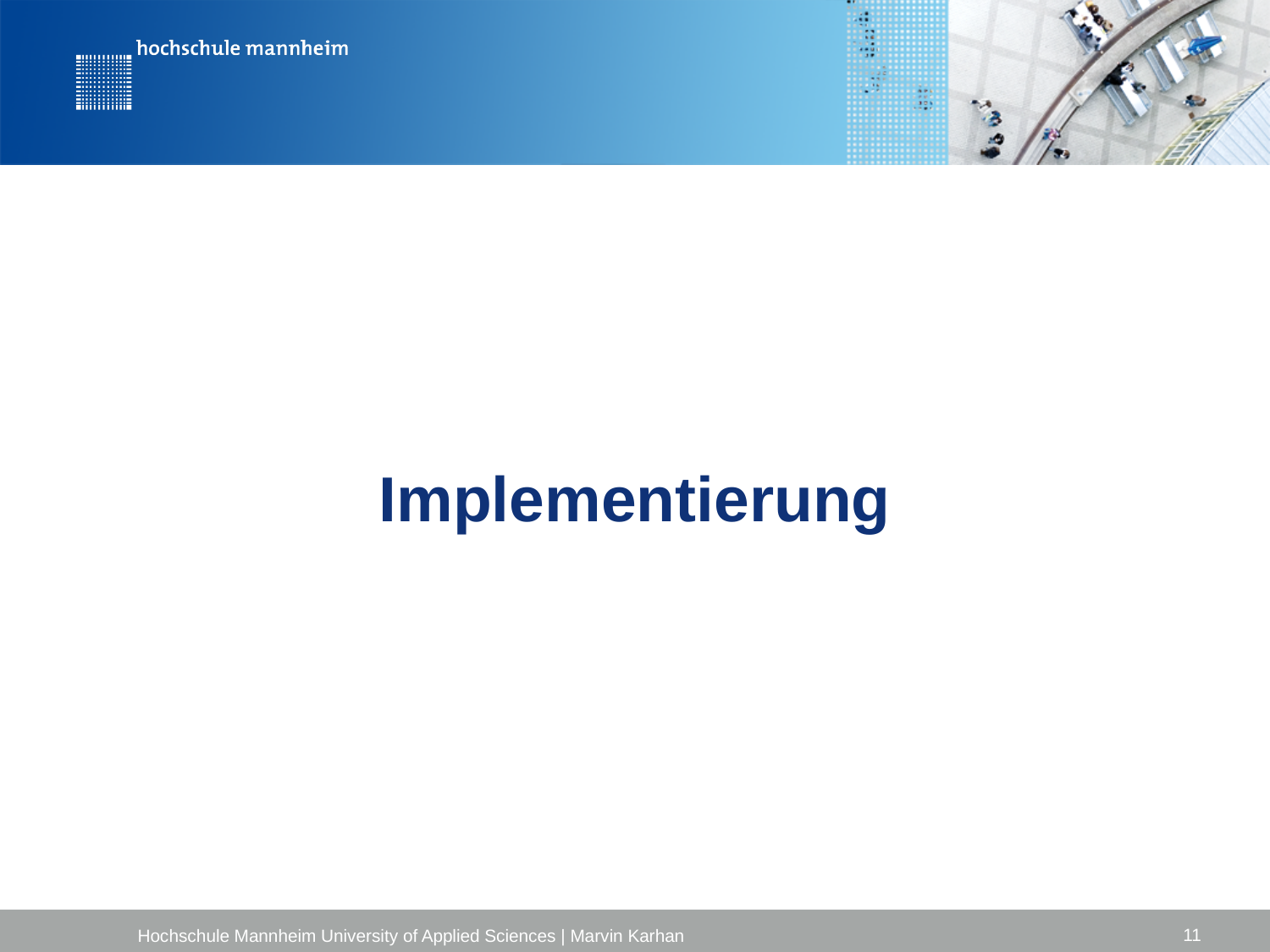

# Implementierung
11
Hochschule Mannheim University of Applied Sciences | Marvin Karhan